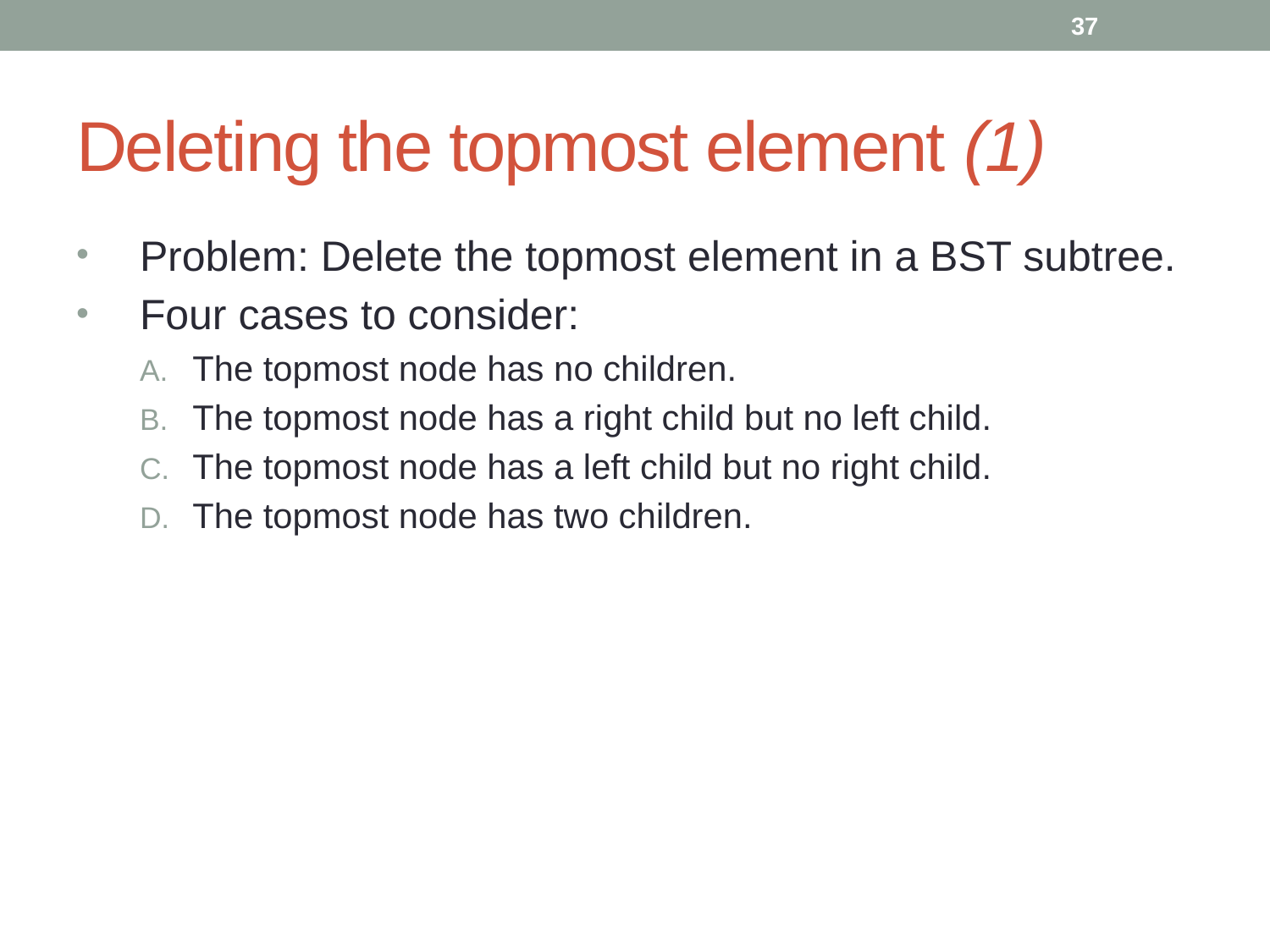

37
# Deleting the topmost element (1)
Problem: Delete the topmost element in a BST subtree.
Four cases to consider:
The topmost node has no children.
The topmost node has a right child but no left child.
The topmost node has a left child but no right child.
The topmost node has two children.